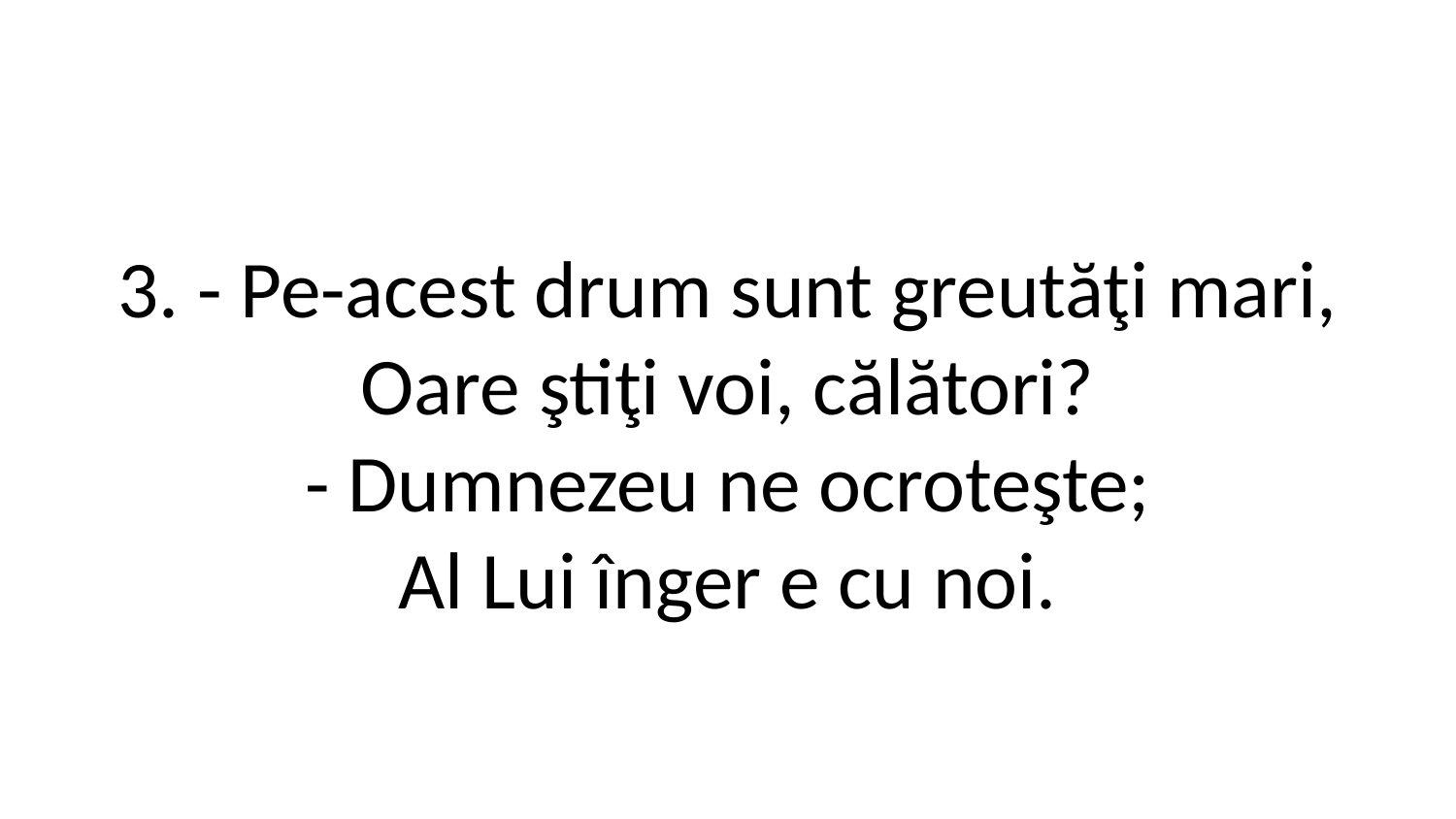

3. - Pe-acest drum sunt greutăţi mari,
Oare ştiţi voi, călători?
- Dumnezeu ne ocroteşte;
Al Lui înger e cu noi.